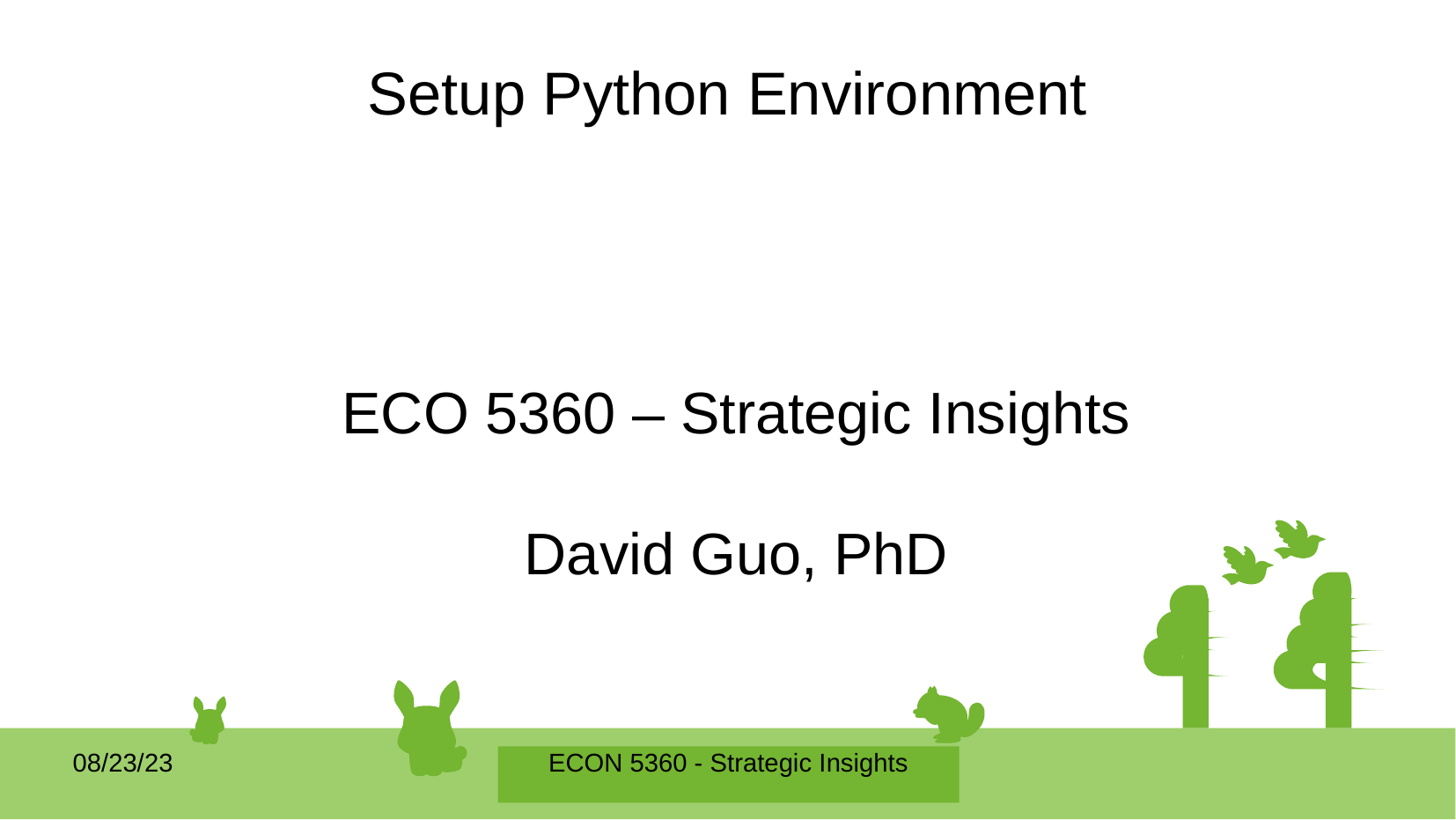

# Setup Python Environment

ECO 5360 – Strategic Insights

David Guo, PhD
08/23/23
ECON 5360 - Strategic Insights